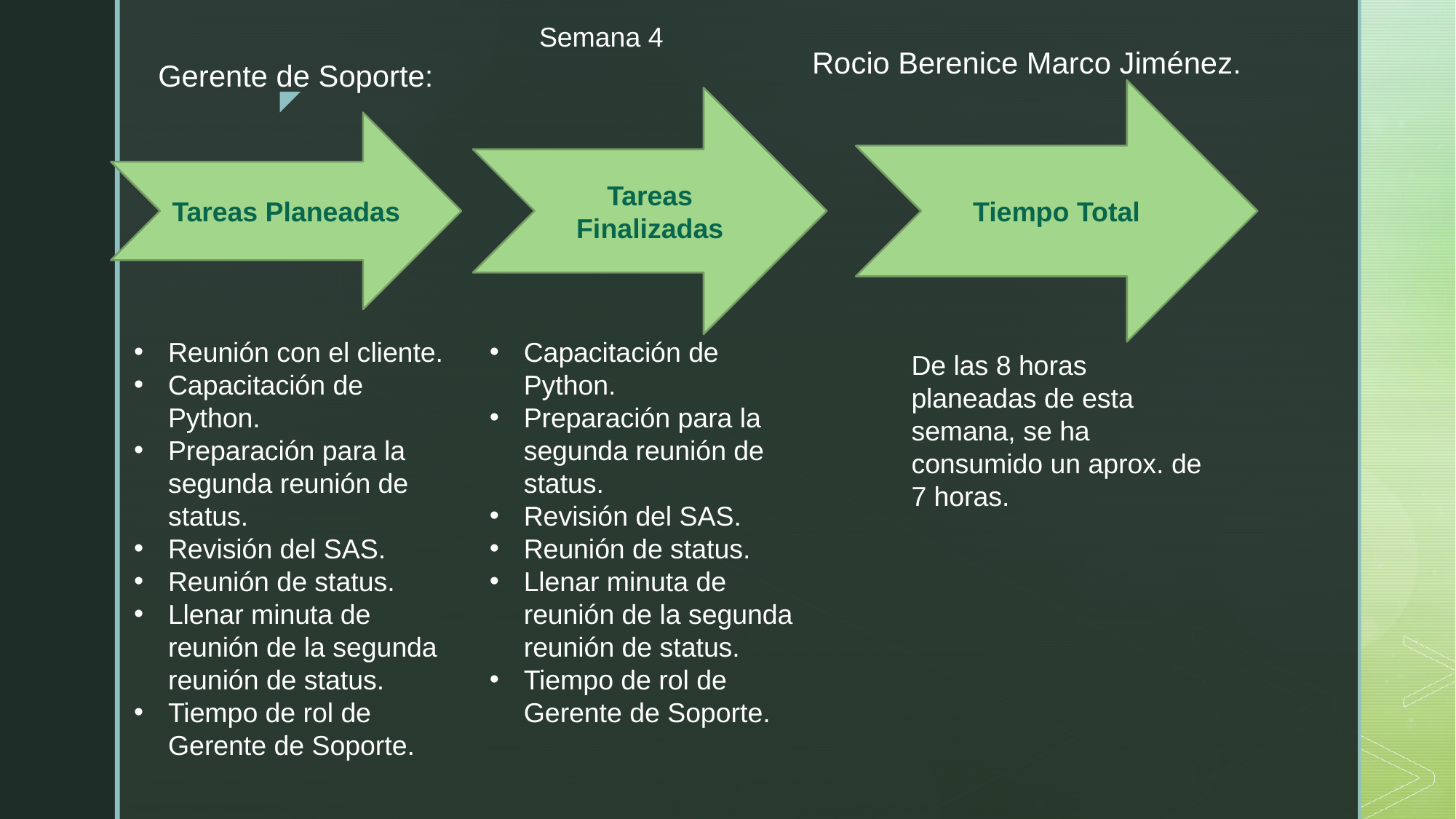

Semana 4
Rocio Berenice Marco Jiménez.

Gerente de Soporte:
Tiempo Total
Tareas Finalizadas
Tareas Planeadas
Reunión con el cliente.
Capacitación de Python.
Preparación para la segunda reunión de status.
Revisión del SAS.
Reunión de status.
Llenar minuta de reunión de la segunda reunión de status.
Tiempo de rol de Gerente de Soporte.
Capacitación de Python.
Preparación para la segunda reunión de status.
Revisión del SAS.
Reunión de status.
Llenar minuta de reunión de la segunda reunión de status.
Tiempo de rol de Gerente de Soporte.
De las 8 horas planeadas de esta semana, se ha consumido un aprox. de  7 horas.